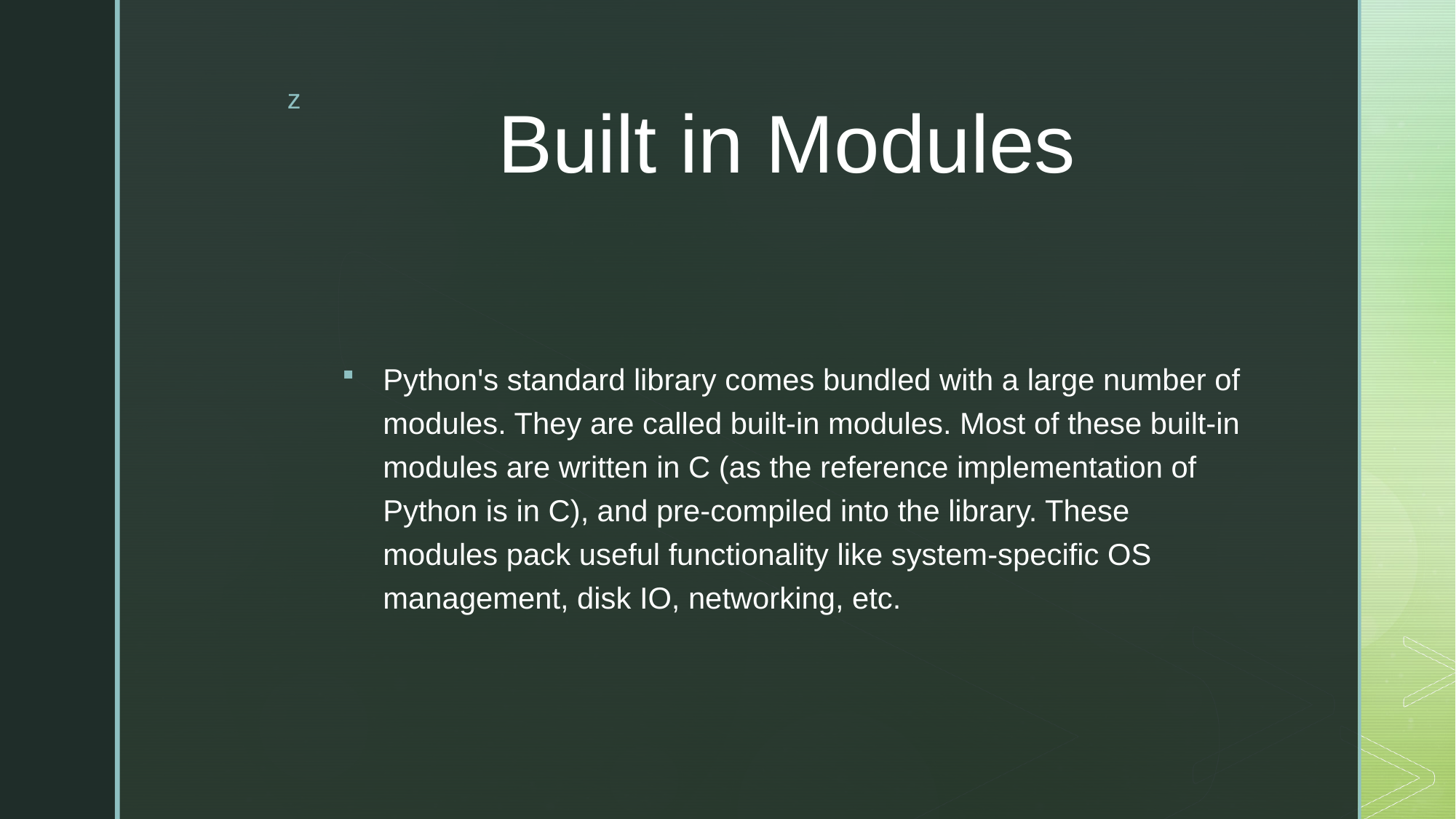

# Built in Modules
Python's standard library comes bundled with a large number of modules. They are called built-in modules. Most of these built-in modules are written in C (as the reference implementation of Python is in C), and pre-compiled into the library. These modules pack useful functionality like system-specific OS management, disk IO, networking, etc.